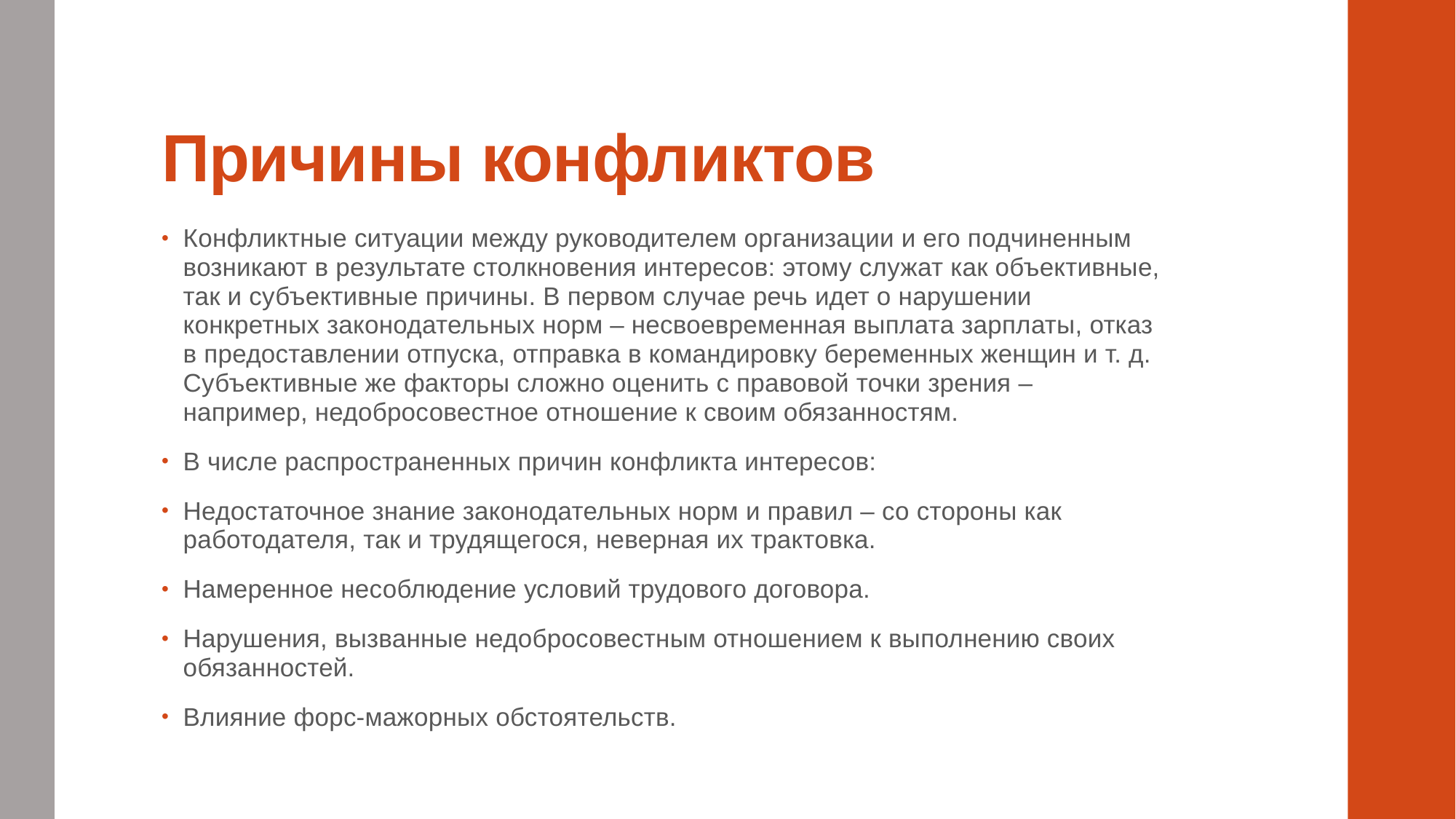

# Причины конфликтов
Конфликтные ситуации между руководителем организации и его подчиненным возникают в результате столкновения интересов: этому служат как объективные, так и субъективные причины. В первом случае речь идет о нарушении конкретных законодательных норм – несвоевременная выплата зарплаты, отказ в предоставлении отпуска, отправка в командировку беременных женщин и т. д. Субъективные же факторы сложно оценить с правовой точки зрения – например, недобросовестное отношение к своим обязанностям.
В числе распространенных причин конфликта интересов:
Недостаточное знание законодательных норм и правил – со стороны как работодателя, так и трудящегося, неверная их трактовка.
Намеренное несоблюдение условий трудового договора.
Нарушения, вызванные недобросовестным отношением к выполнению своих обязанностей.
Влияние форс-мажорных обстоятельств.